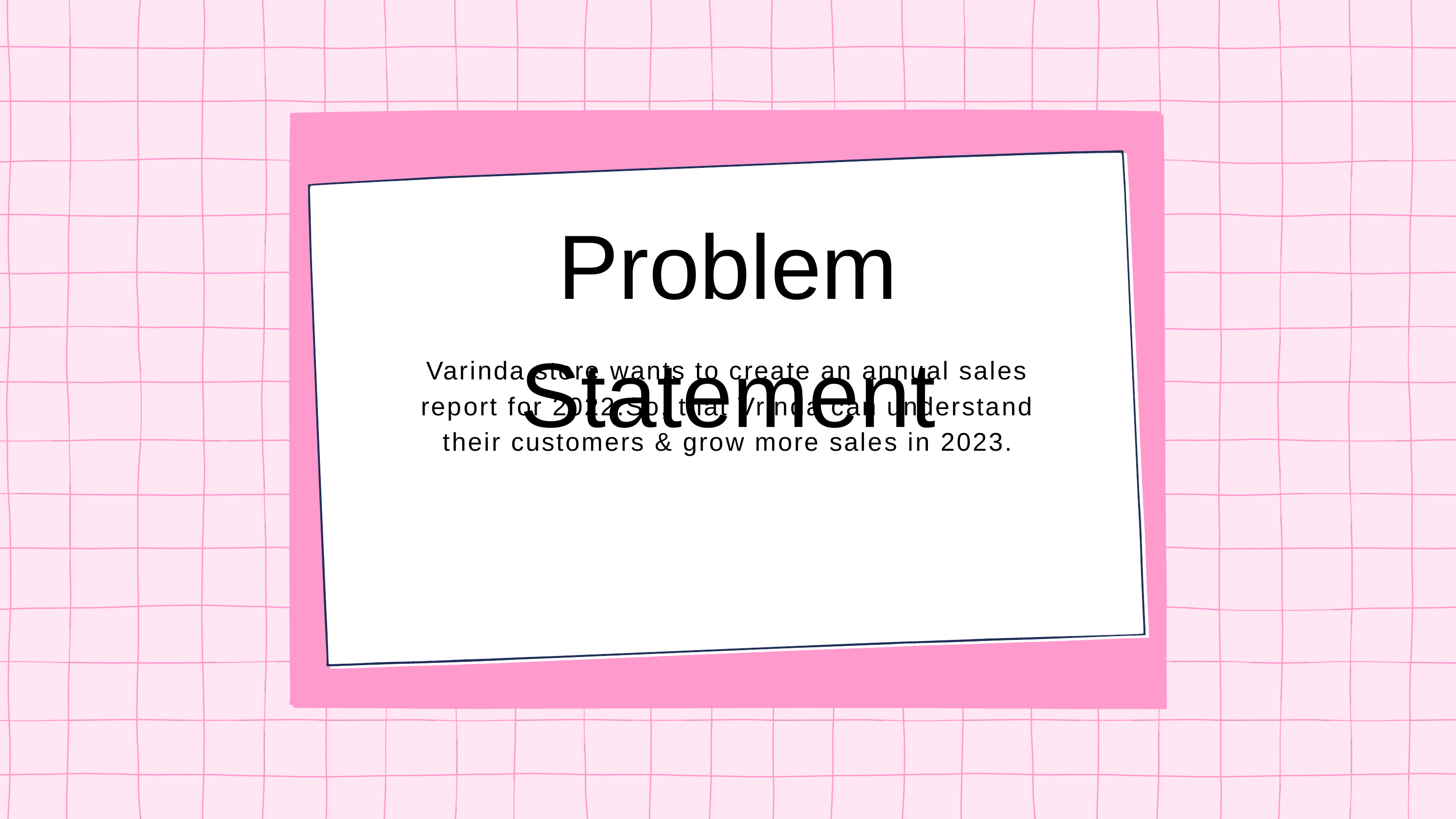

Problem Statement
Varinda store wants to create an annual sales report for 2022.So, that Vrinda can understand their customers & grow more sales in 2023.